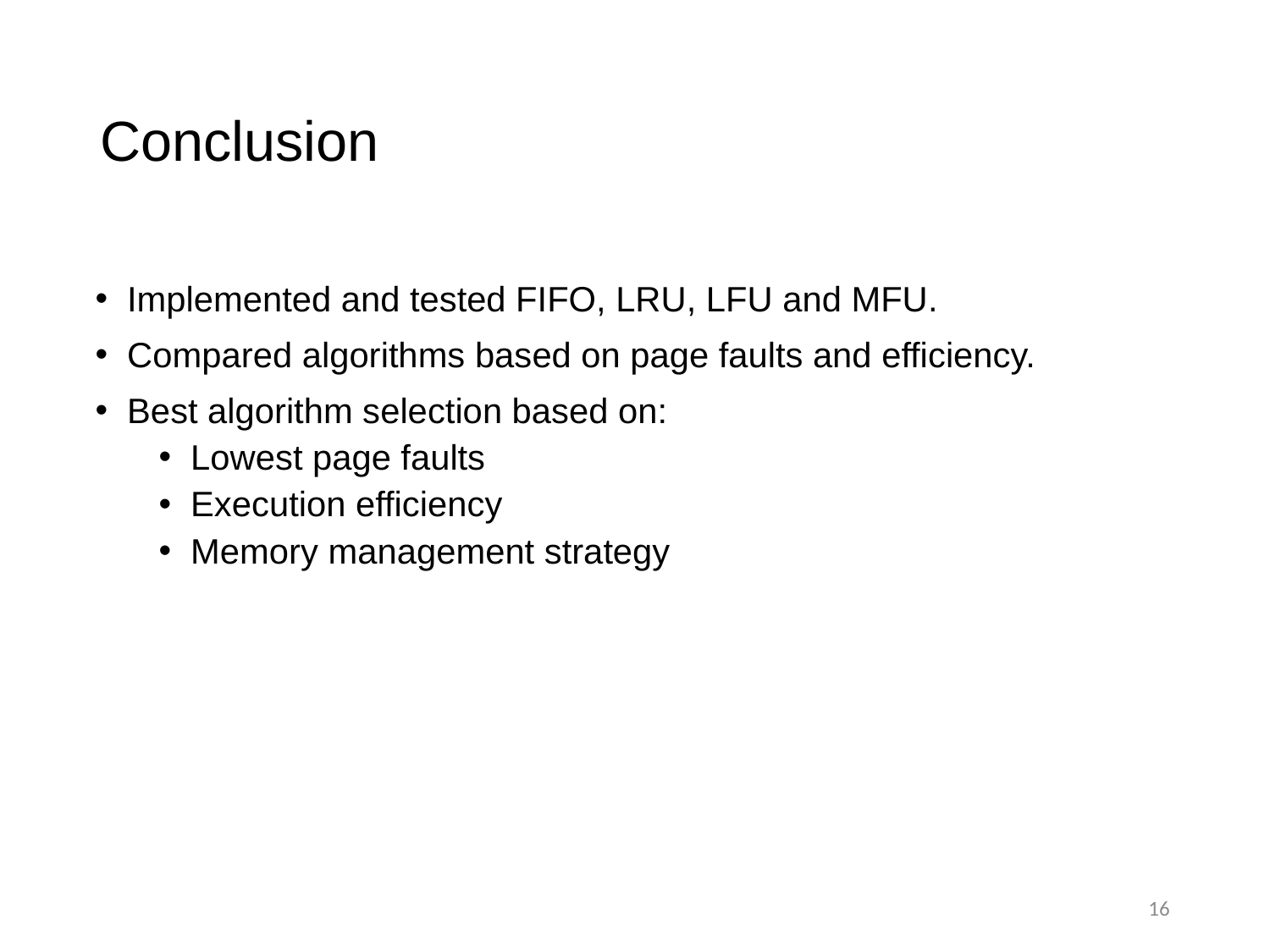

# Conclusion
Implemented and tested FIFO, LRU, LFU and MFU.
Compared algorithms based on page faults and efficiency.
Best algorithm selection based on:
Lowest page faults
Execution efficiency
Memory management strategy

16